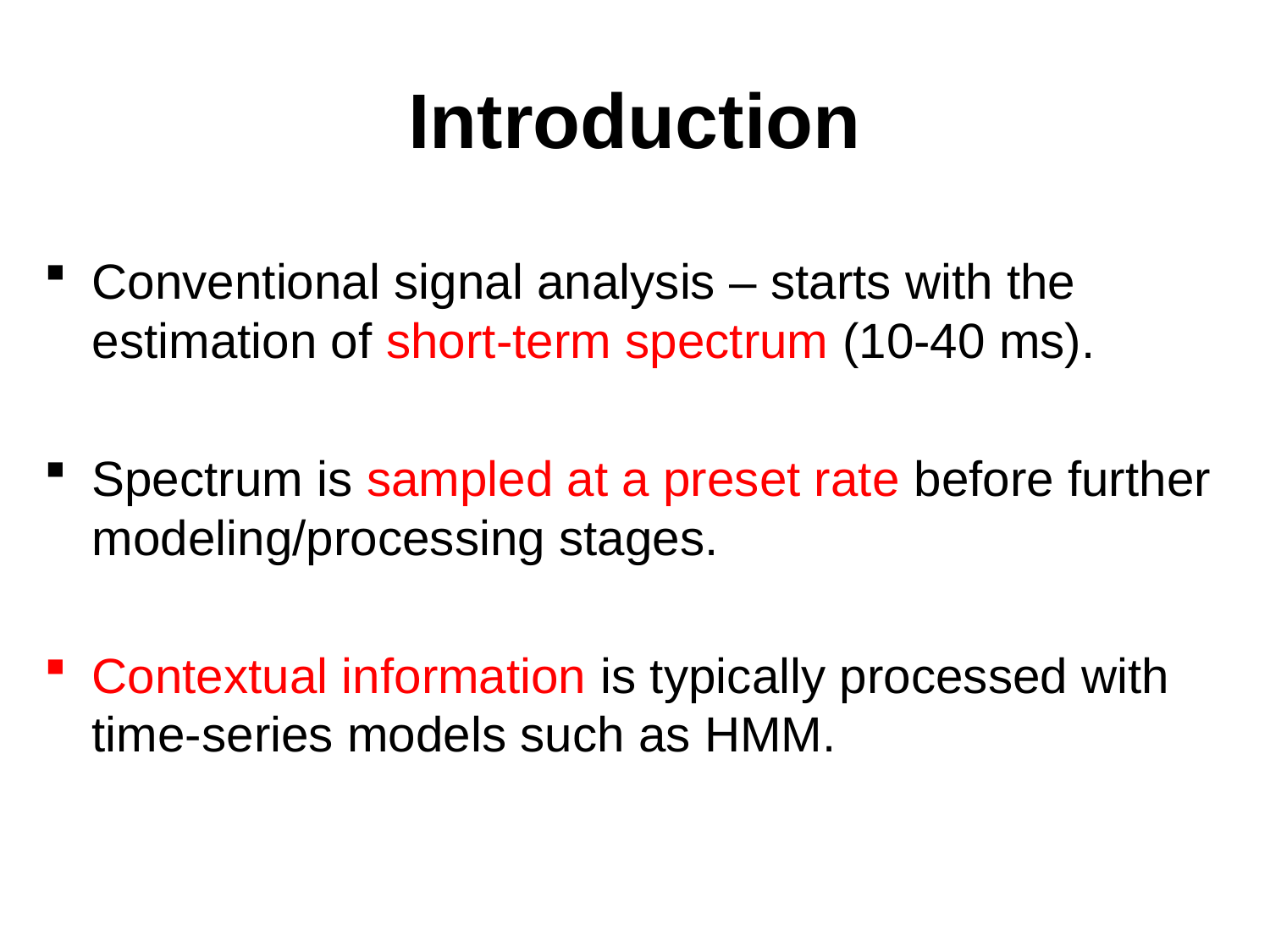

# Introduction
Conventional signal analysis – starts with the  estimation of short-term spectrum (10-40 ms).

Spectrum is sampled at a preset rate before further modeling/processing stages.

Contextual information is typically processed with time-series models such as HMM.